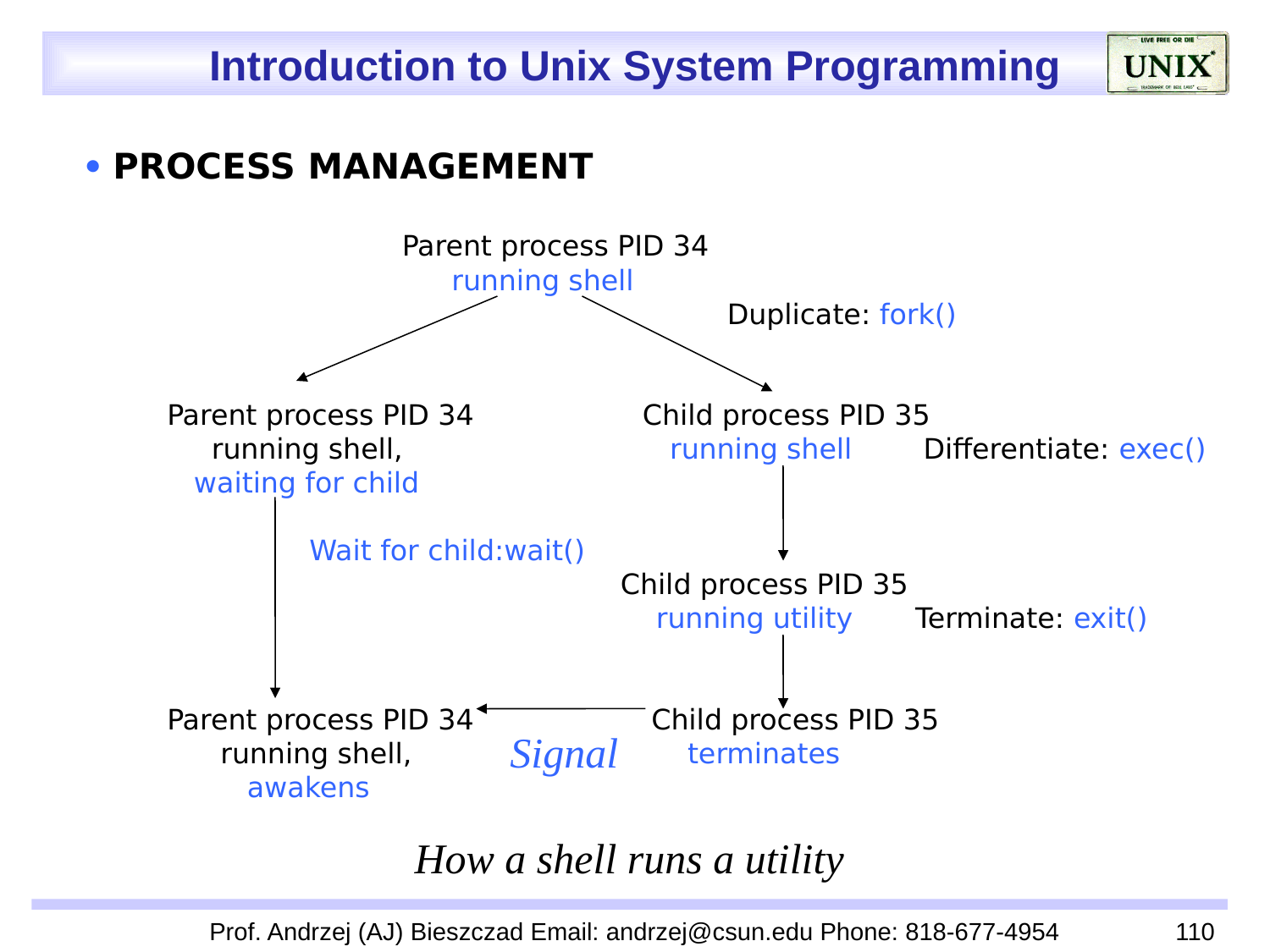

• PROCESS MANAGEMENT

                               Parent process PID 34
                                         running shell
                                                                        Duplicate: fork()

         Parent process PID 34                   Child process PID 35
              running shell,                              running shell        Differentiate: exec()
            waiting for child

                         Wait for child:wait()
                                                            Child process PID 35
                                                                running utility       Terminate: exit()

         Parent process PID 34                    Child process PID 35
               running shell,                               terminates
                  awakens

Signal
How a shell runs a utility
Prof. Andrzej (AJ) Bieszczad Email: andrzej@csun.edu Phone: 818-677-4954
110